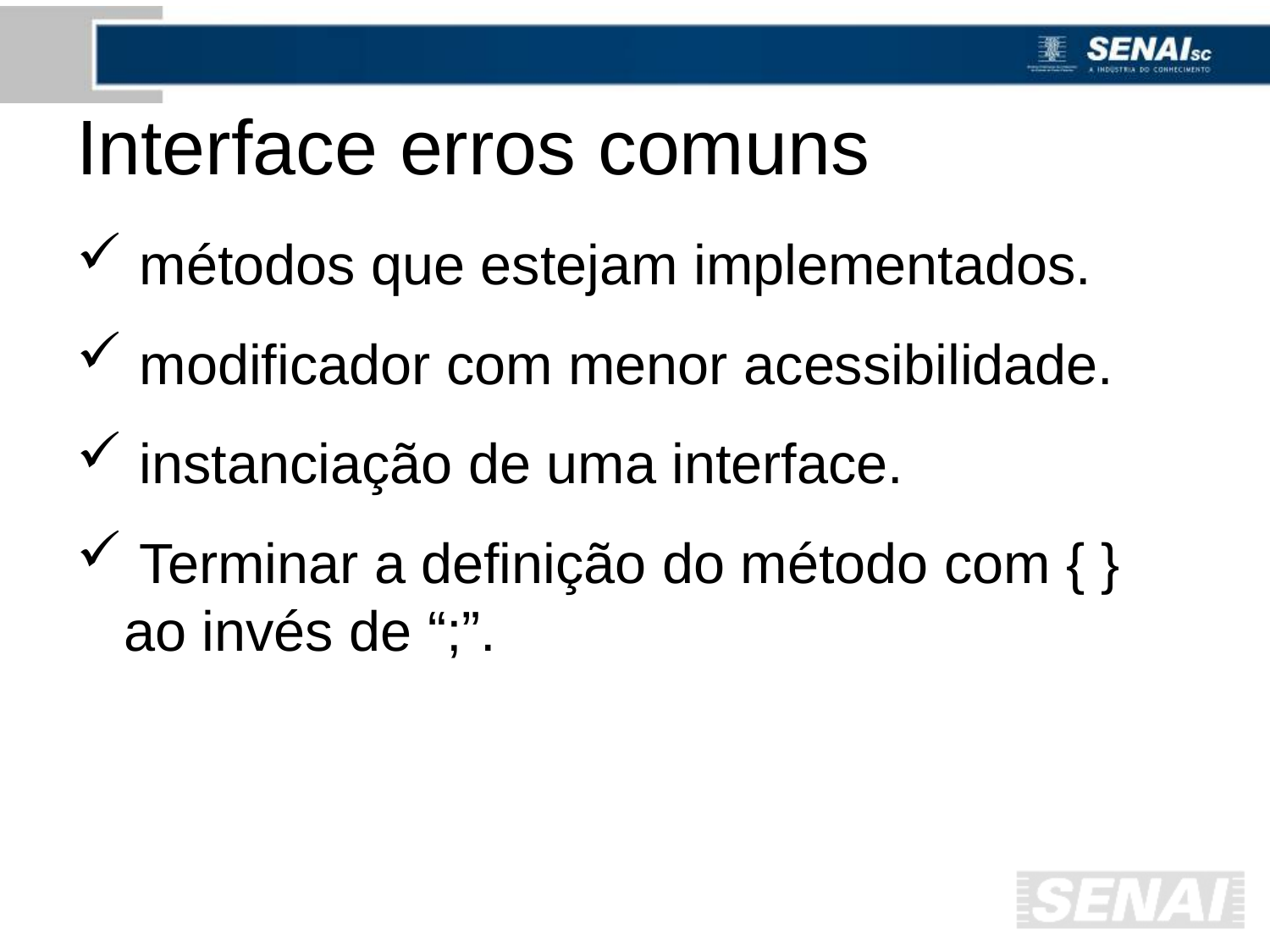

# Interface erros comuns
 métodos que estejam implementados.
 modificador com menor acessibilidade.
 instanciação de uma interface.
 Terminar a definição do método com { } ao invés de “;”.